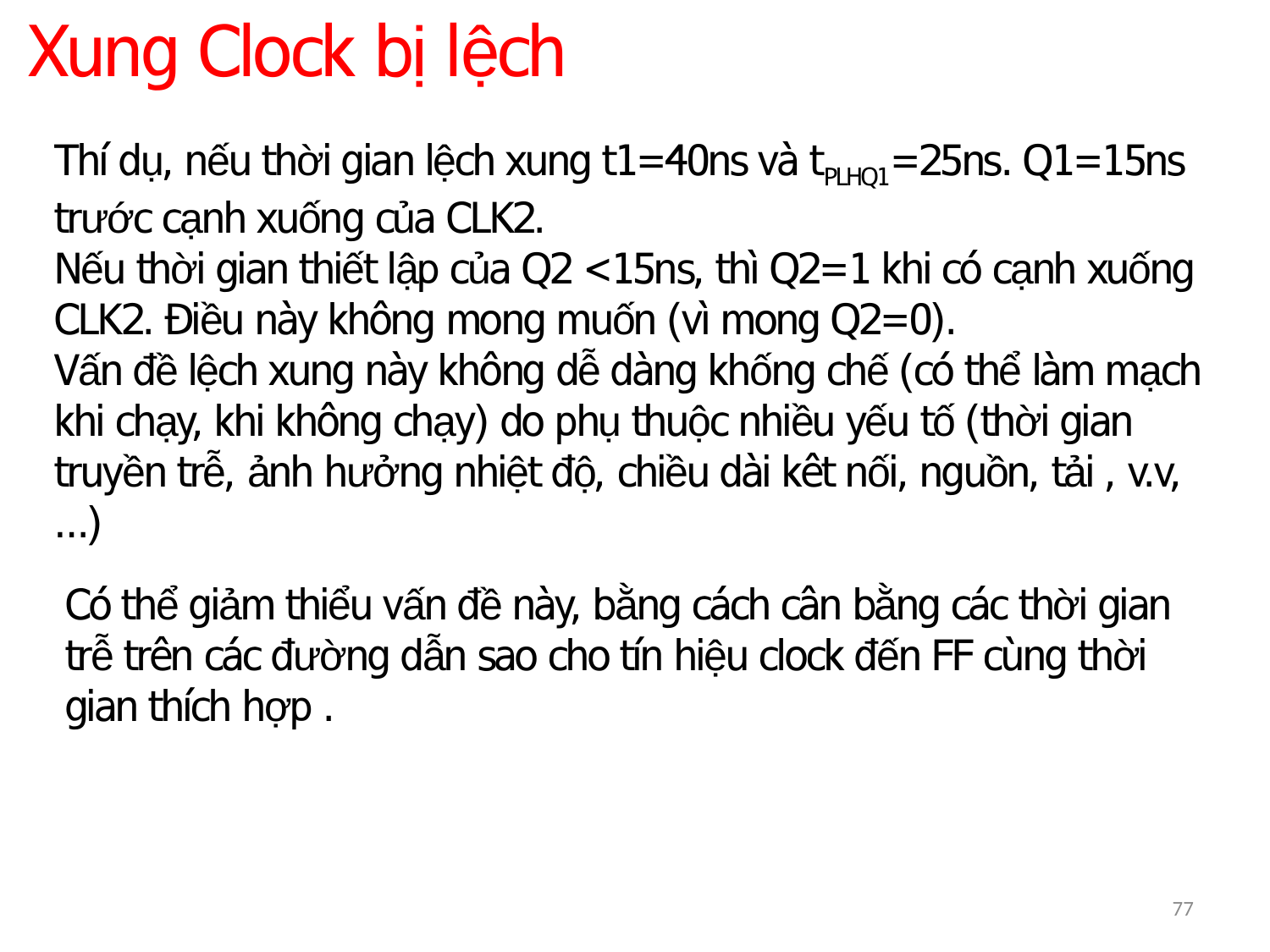

Xung Clock bị lệch
Thí dụ, nếu thời gian lệch xung t1=40ns và tPLHQ1=25ns. Q1=15ns trước cạnh xuống của CLK2.
Nếu thời gian thiết lập của Q2 <15ns, thì Q2=1 khi có cạnh xuống CLK2. Điều này không mong muốn (vì mong Q2=0).
Vấn đề lệch xung này không dễ dàng khống chế (có thể làm mạch khi chạy, khi không chạy) do phụ thuộc nhiều yếu tố (thời gian truyền trễ, ảnh hưởng nhiệt độ, chiều dài kêt nối, nguồn, tải , v.v,…)
Có thể giảm thiểu vấn đề này, bằng cách cân bằng các thời gian trễ trên các đường dẫn sao cho tín hiệu clock đến FF cùng thời gian thích hợp .
77